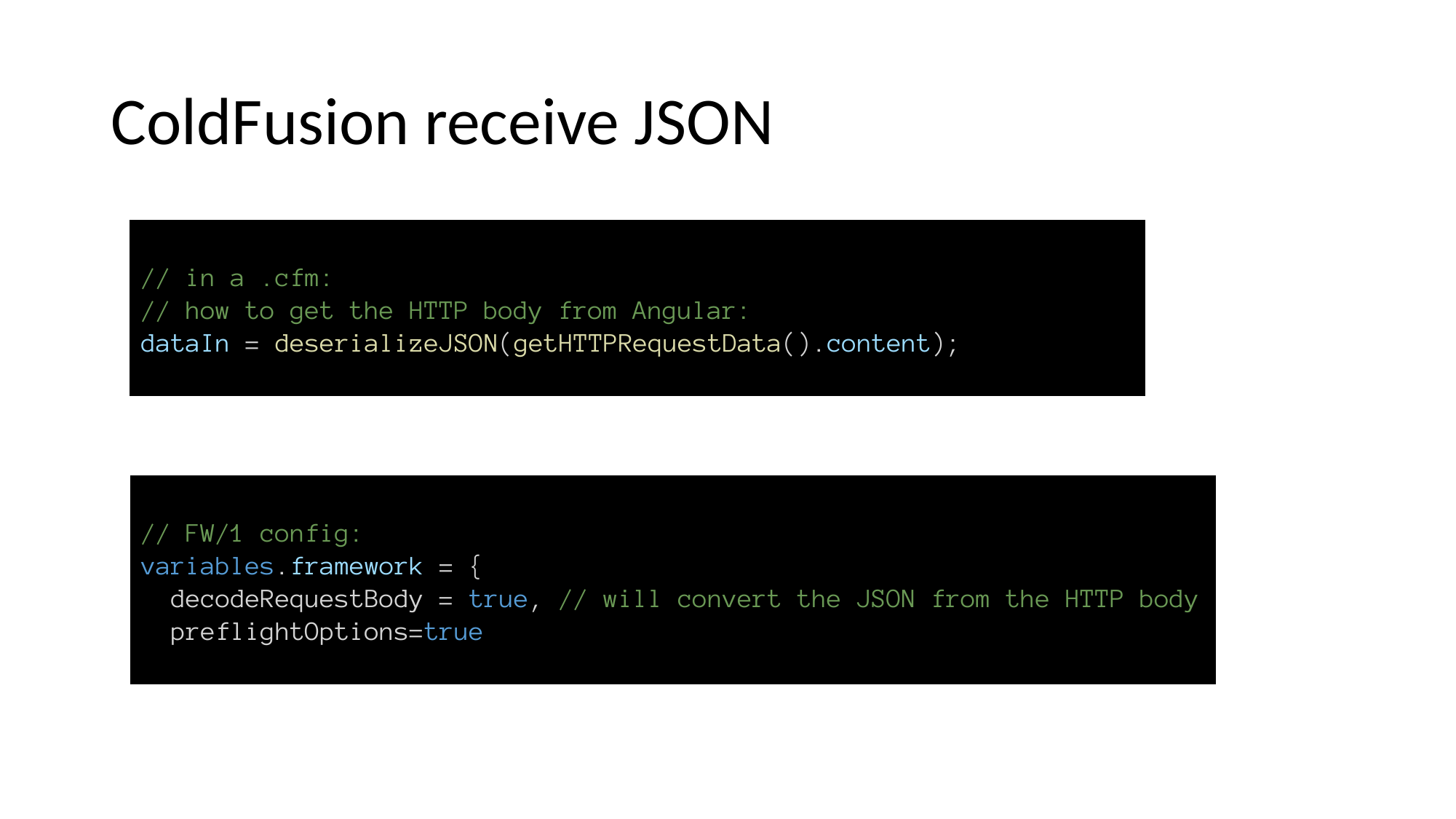

# ColdFusion receive JSON

// in a .cfm:
// how to get the HTTP body from Angular:
dataIn = deserializeJSON(getHTTPRequestData().content);

// FW/1 config:
variables.framework = {
  decodeRequestBody = true, // will convert the JSON from the HTTP body
  preflightOptions=true